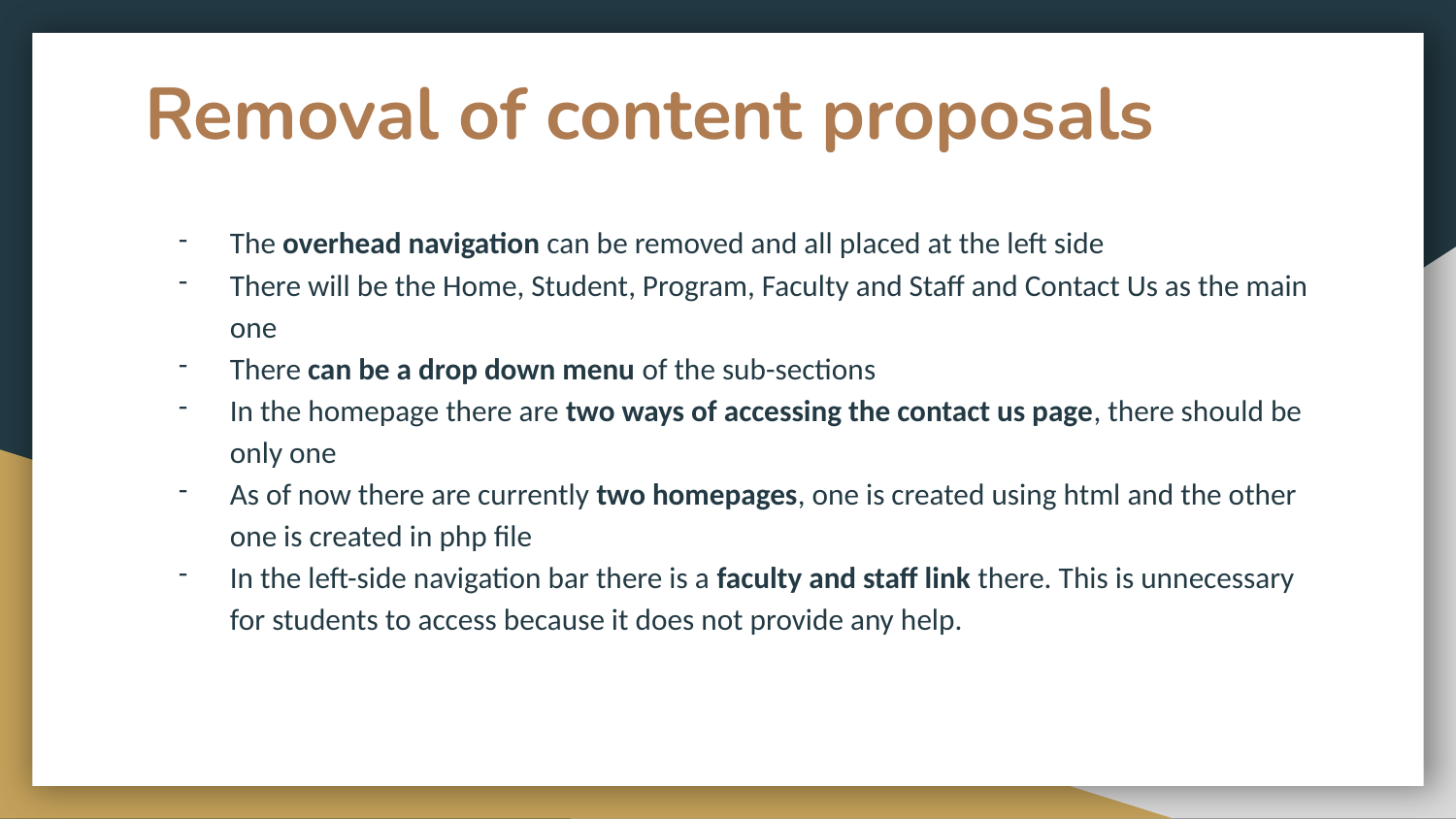

# Removal of content proposals
The overhead navigation can be removed and all placed at the left side
There will be the Home, Student, Program, Faculty and Staff and Contact Us as the main one
There can be a drop down menu of the sub-sections
In the homepage there are two ways of accessing the contact us page, there should be only one
As of now there are currently two homepages, one is created using html and the other one is created in php file
In the left-side navigation bar there is a faculty and staff link there. This is unnecessary for students to access because it does not provide any help.